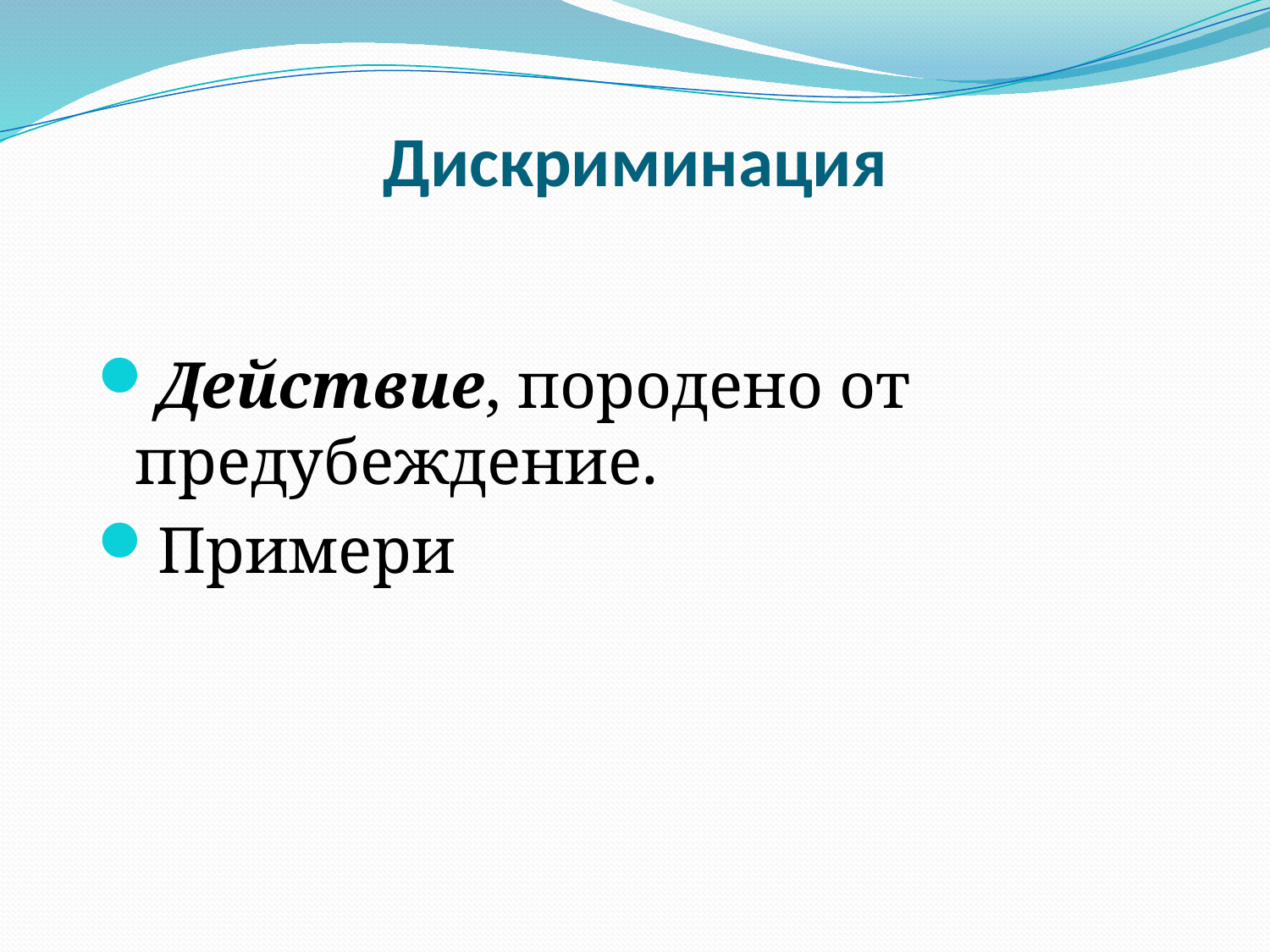

# Дискриминация
Действие, породено от предубеждение.
Примери